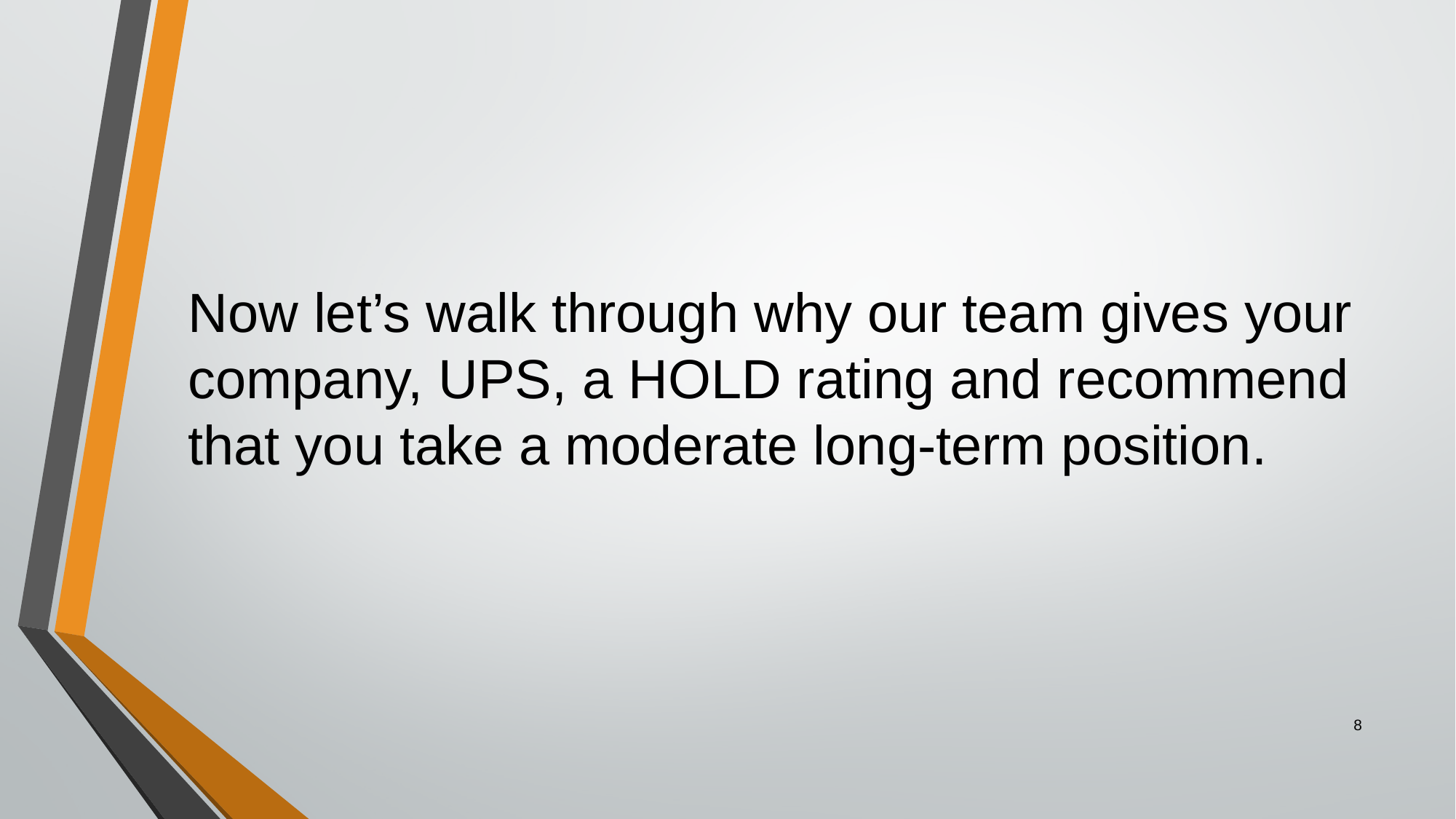

# Now let’s walk through why our team gives your company, UPS, a HOLD rating and recommend that you take a moderate long-term position.
8